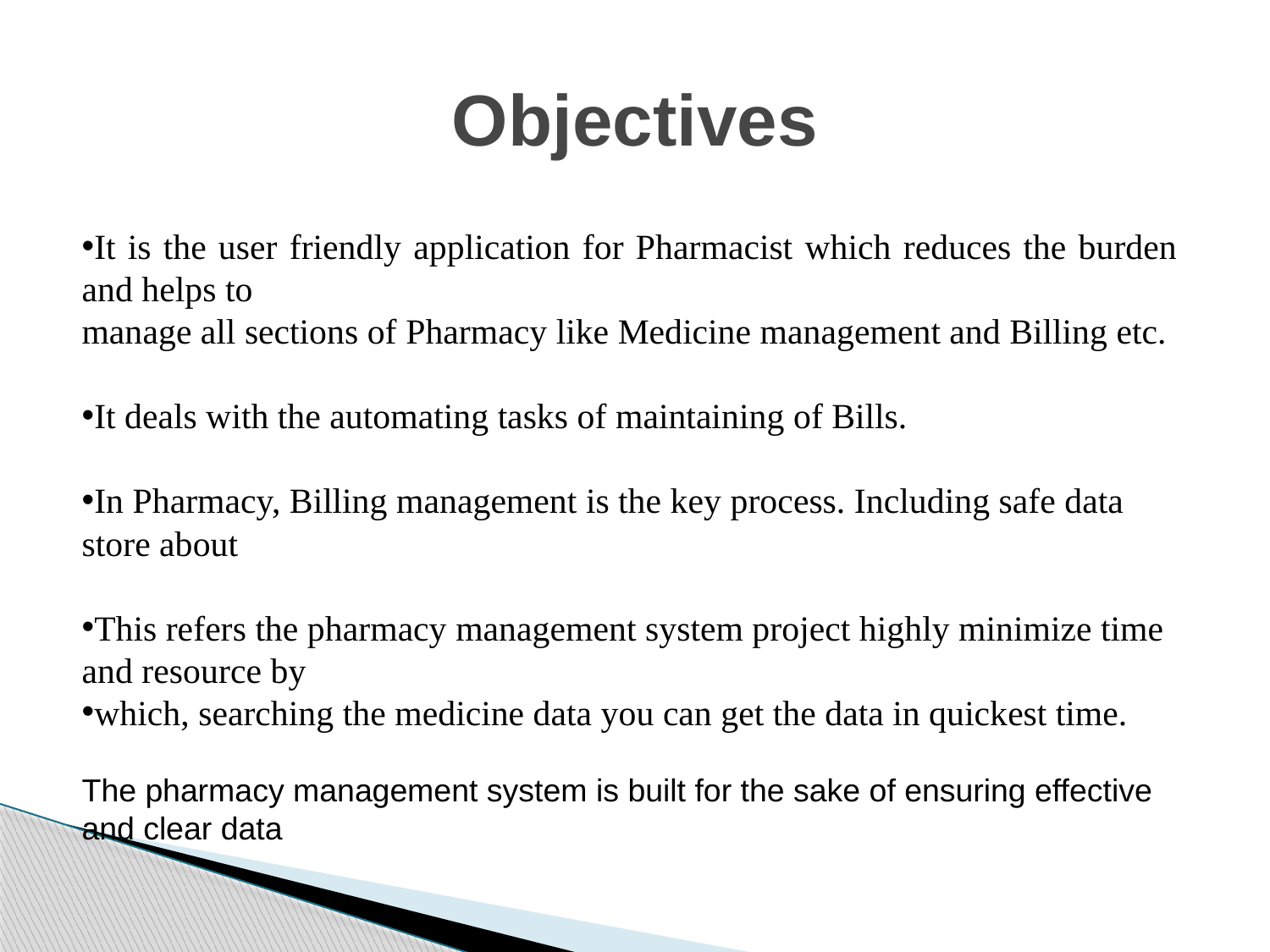

# Objectives

It is the user friendly application for Pharmacist which reduces the burden and helps to
manage all sections of Pharmacy like Medicine management and Billing etc.

It deals with the automating tasks of maintaining of Bills.

In Pharmacy, Billing management is the key process. Including safe data store about

This refers the pharmacy management system project highly minimize time and resource by
which, searching the medicine data you can get the data in quickest time.

The pharmacy management system is built for the sake of ensuring effective and clear data